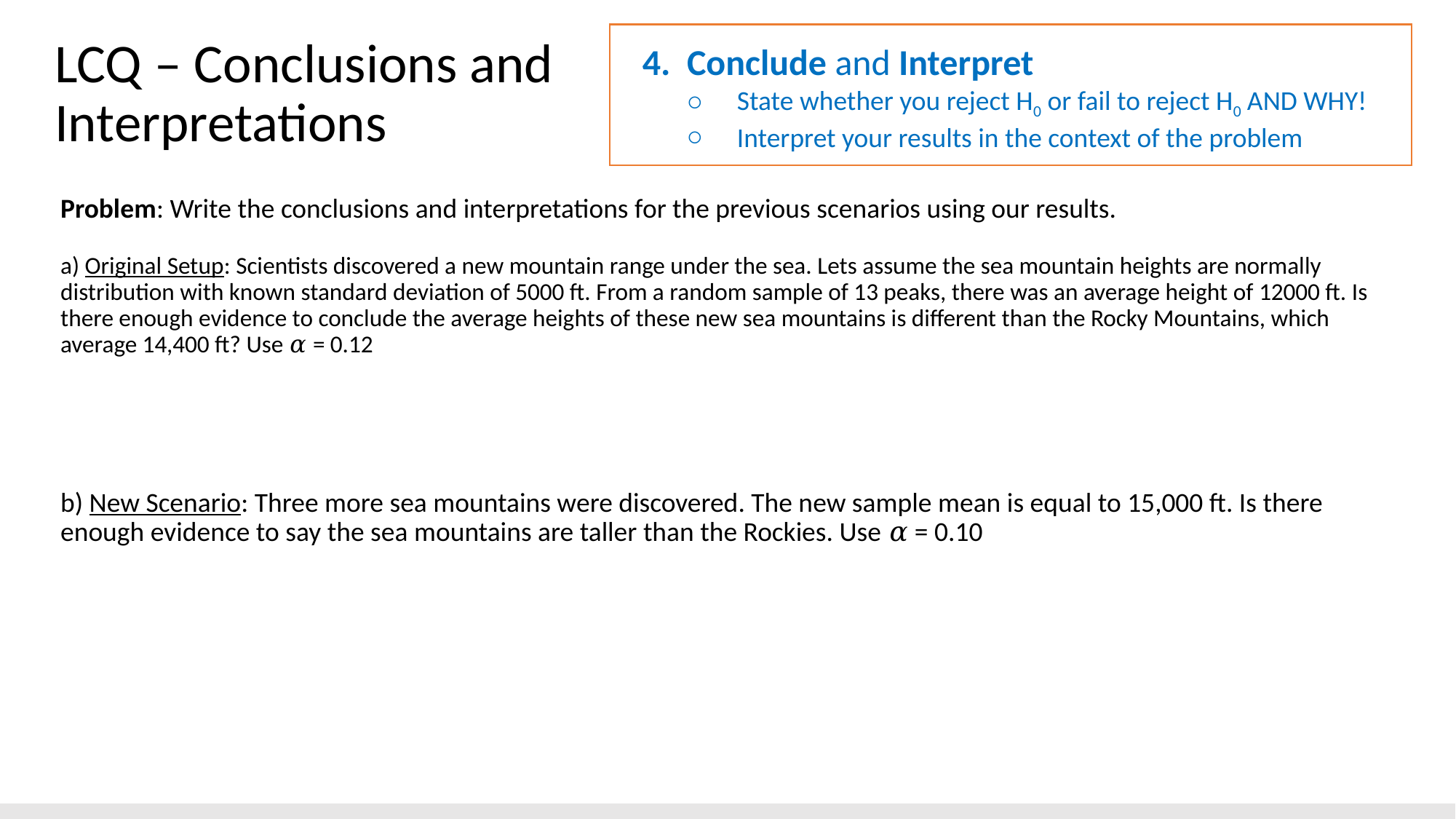

# LCQ – Conclusions and Interpretations
4.  Conclude and Interpret
State whether you reject H0 or fail to reject H0 AND WHY!
Interpret your results in the context of the problem
Problem: Write the conclusions and interpretations for the previous scenarios using our results.

a) Original Setup: Scientists discovered a new mountain range under the sea. Lets assume the sea mountain heights are normally distribution with known standard deviation of 5000 ft. From a random sample of 13 peaks, there was an average height of 12000 ft. Is there enough evidence to conclude the average heights of these new sea mountains is different than the Rocky Mountains, which average 14,400 ft? Use 𝛼 = 0.12

b) New Scenario: Three more sea mountains were discovered. The new sample mean is equal to 15,000 ft. Is there enough evidence to say the sea mountains are taller than the Rockies. Use 𝛼 = 0.10